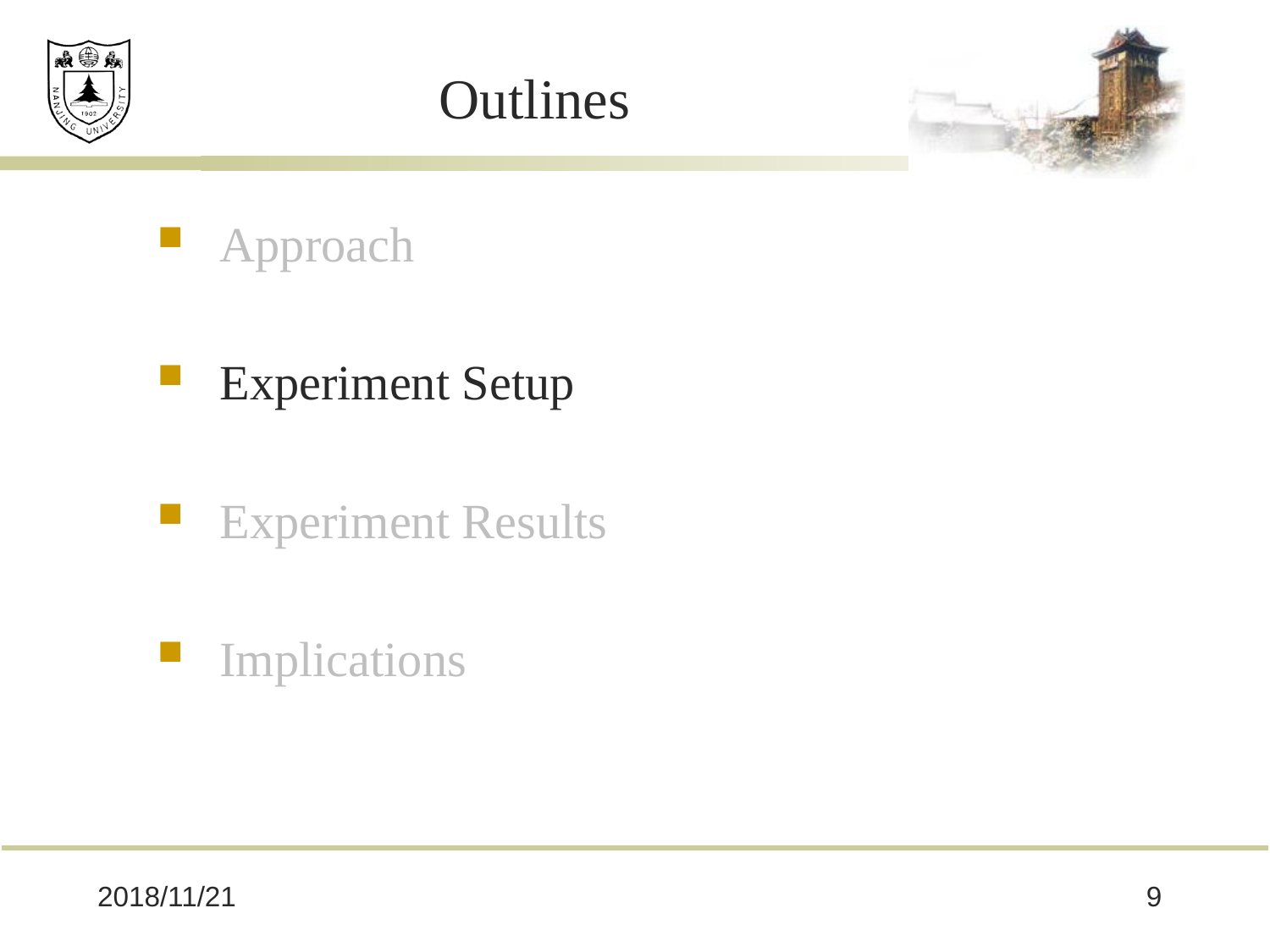

# Outlines
Approach

Experiment Setup

Experiment Results

Implications
2018/11/21
9